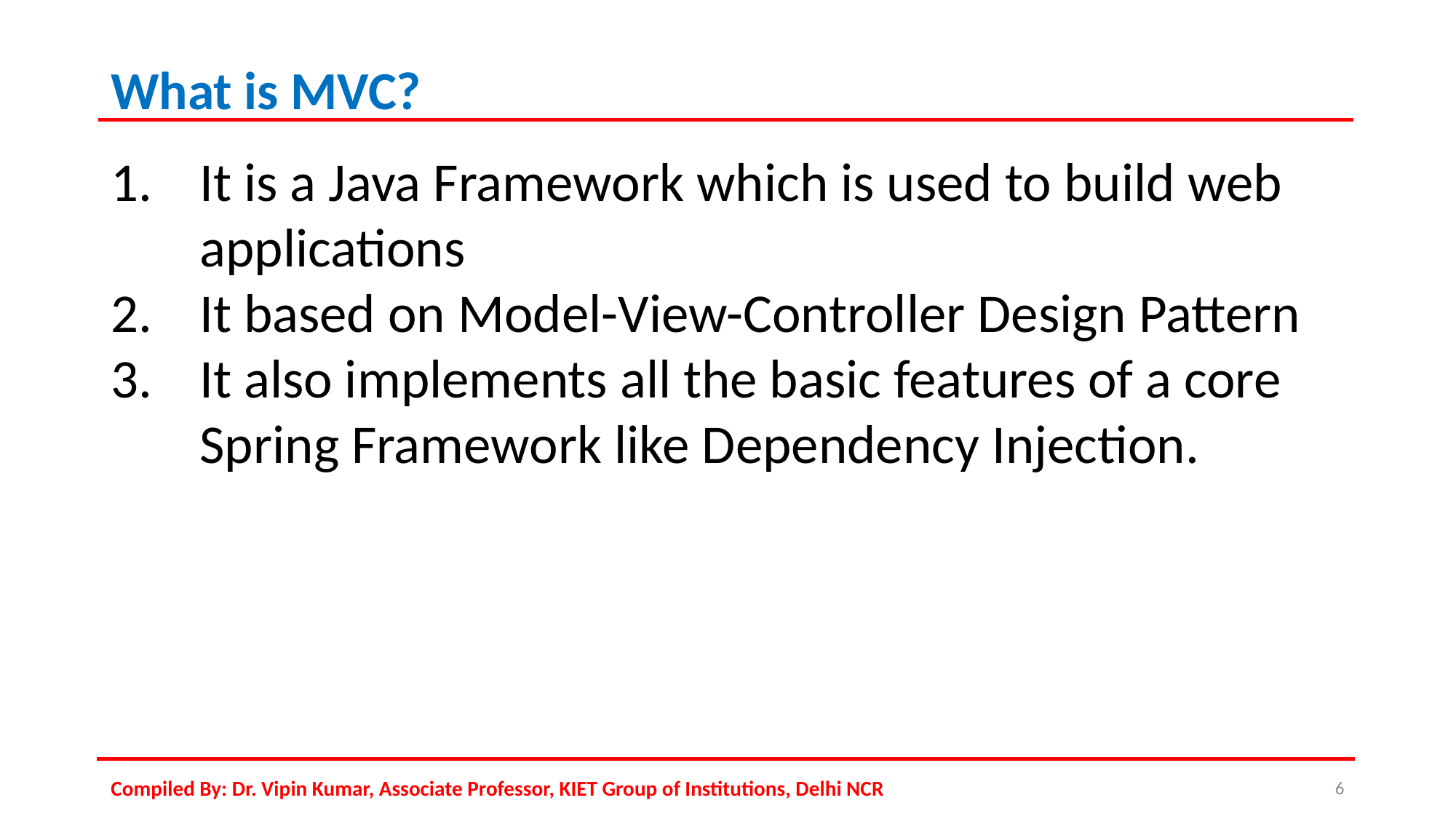

# What is MVC?
It is a Java Framework which is used to build web applications
It based on Model-View-Controller Design Pattern
It also implements all the basic features of a core Spring Framework like Dependency Injection.

Compiled By: Dr. Vipin Kumar, Associate Professor, KIET Group of Institutions, Delhi NCR
6